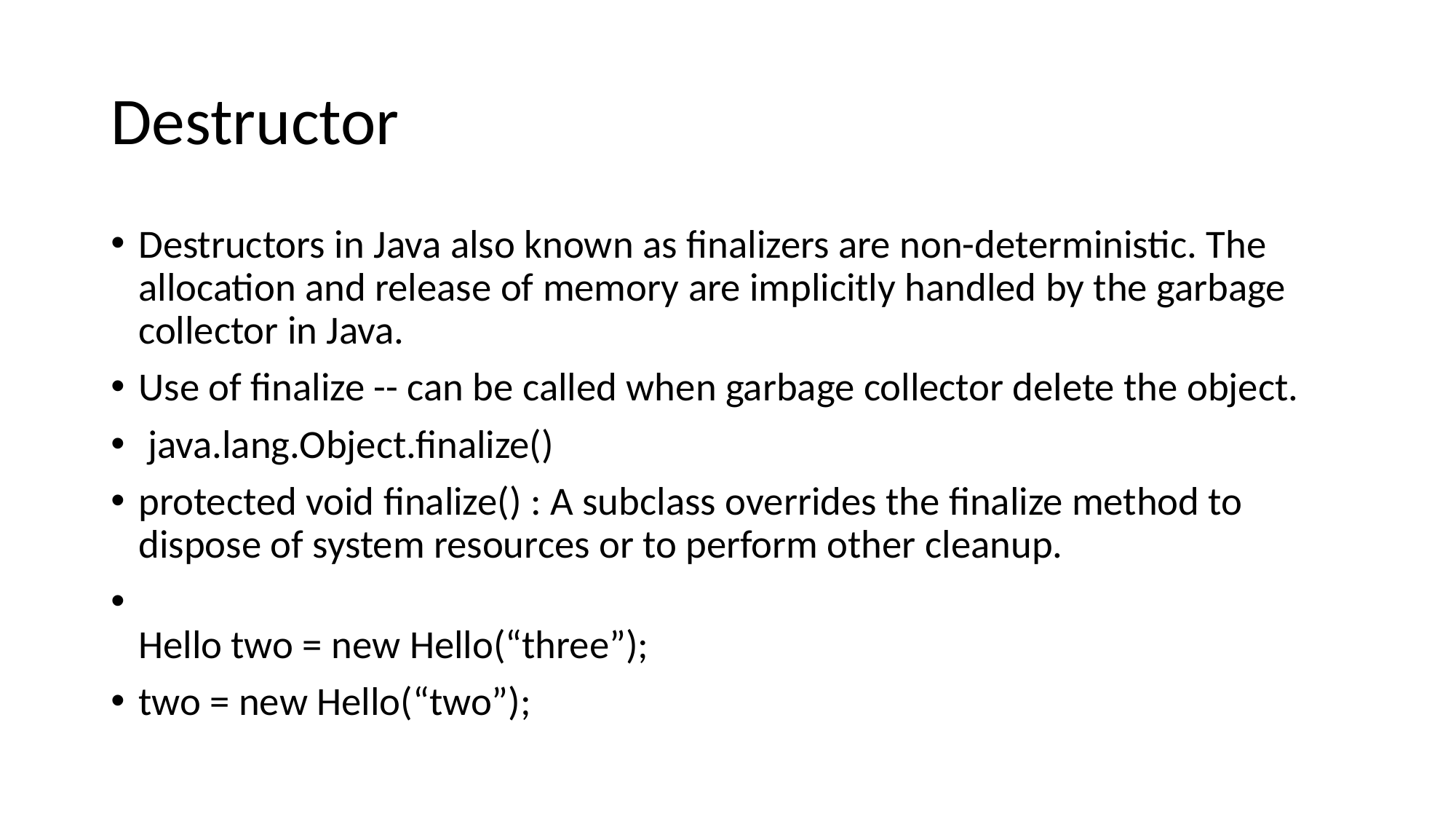

# Destructor
Destructors in Java also known as finalizers are non-deterministic. The allocation and release of memory are implicitly handled by the garbage collector in Java.
Use of finalize -- can be called when garbage collector delete the object.
 java.lang.Object.finalize()
protected void finalize() : A subclass overrides the finalize method to dispose of system resources or to perform other cleanup.
Hello two = new Hello(“three”);
two = new Hello(“two”);